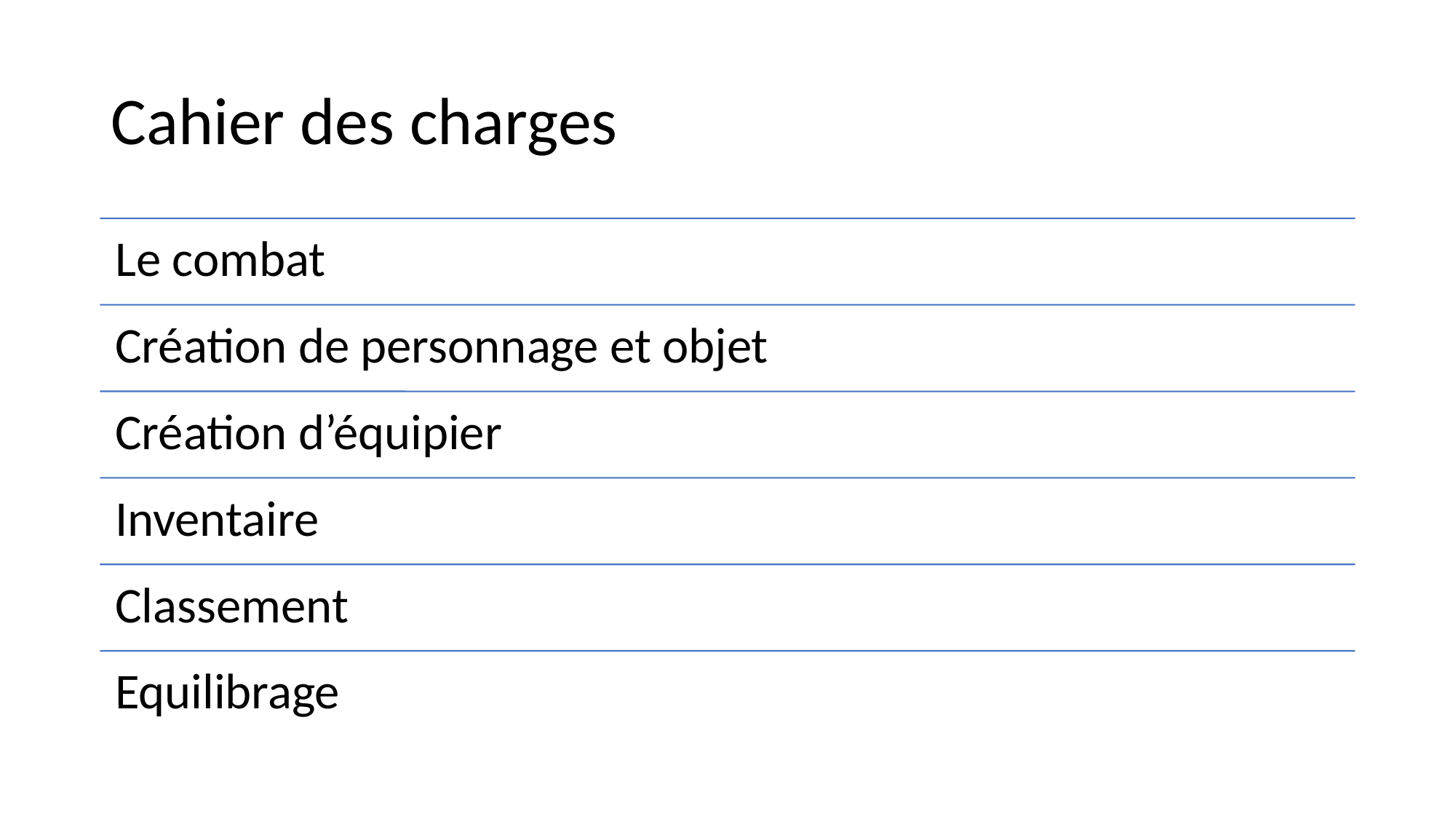

# Cahier des charges
Le combat
Création de personnage et objet
Création d’équipier
Inventaire
Classement
Equilibrage